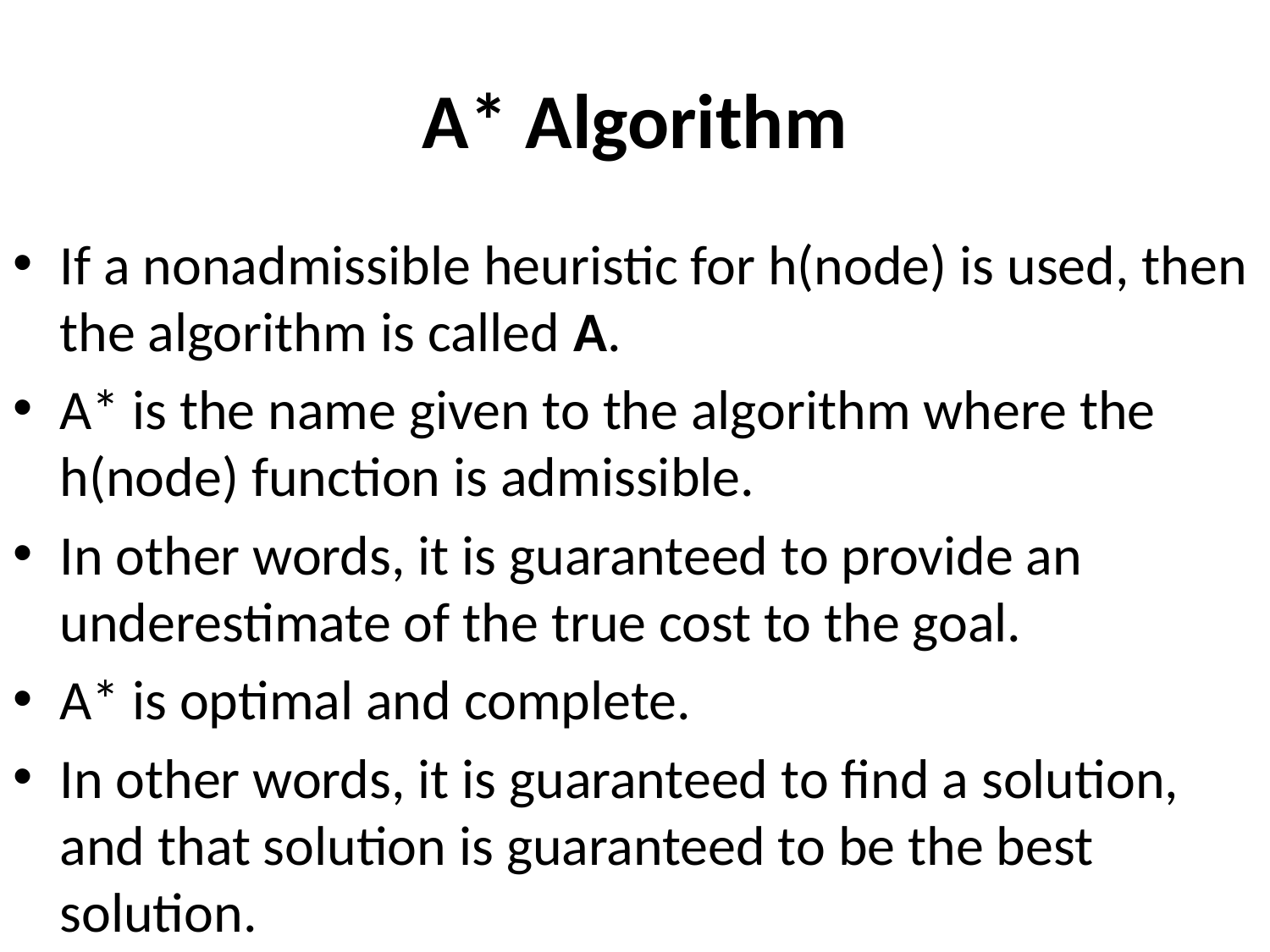

# A* Algorithm
If a nonadmissible heuristic for h(node) is used, then the algorithm is called A.
A* is the name given to the algorithm where the h(node) function is admissible.
In other words, it is guaranteed to provide an underestimate of the true cost to the goal.
A* is optimal and complete.
In other words, it is guaranteed to find a solution, and that solution is guaranteed to be the best solution.